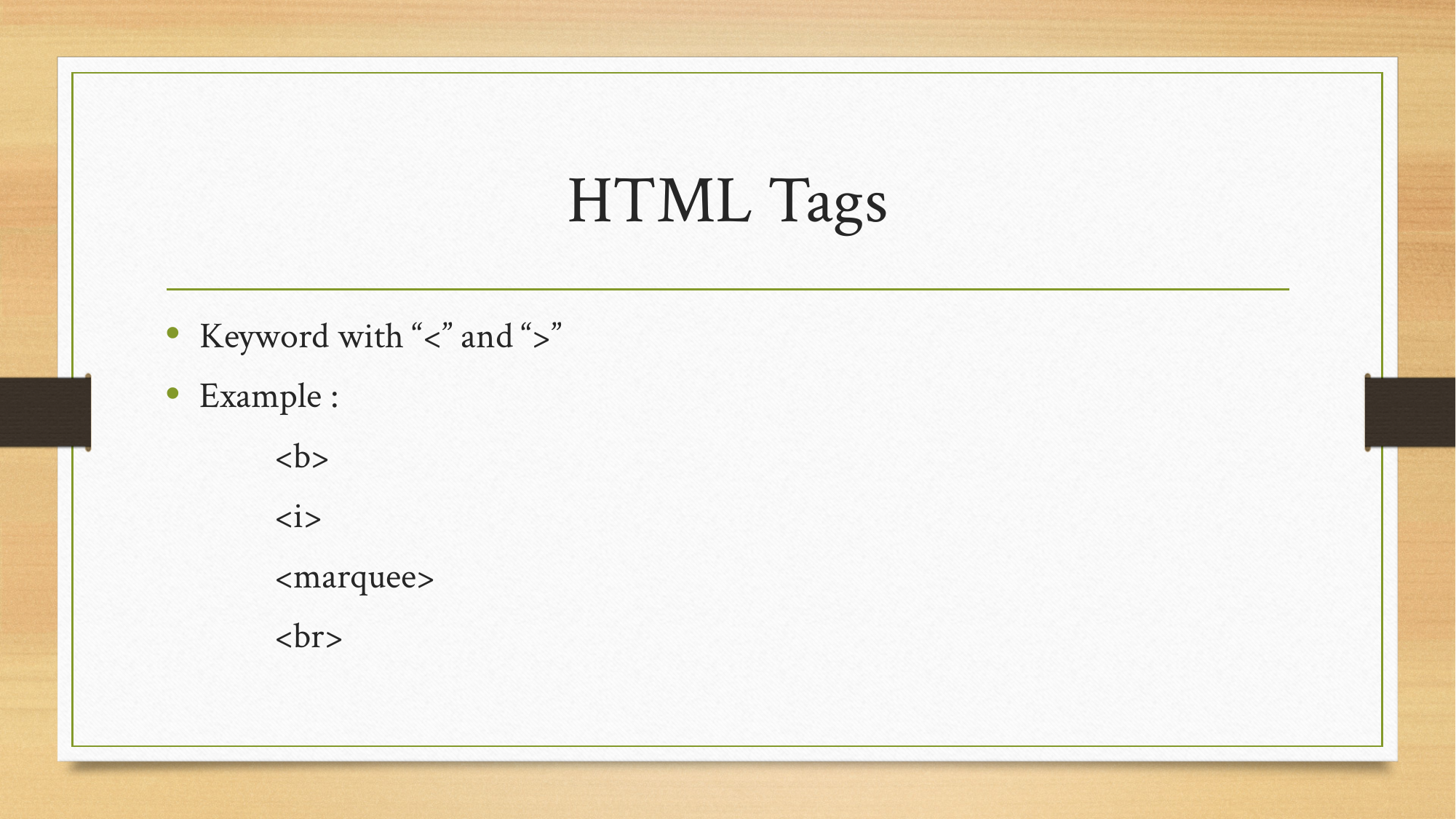

# HTML Tags
Keyword with “<” and “>”
Example :
	<b>
	<i>
	<marquee>
	<br>